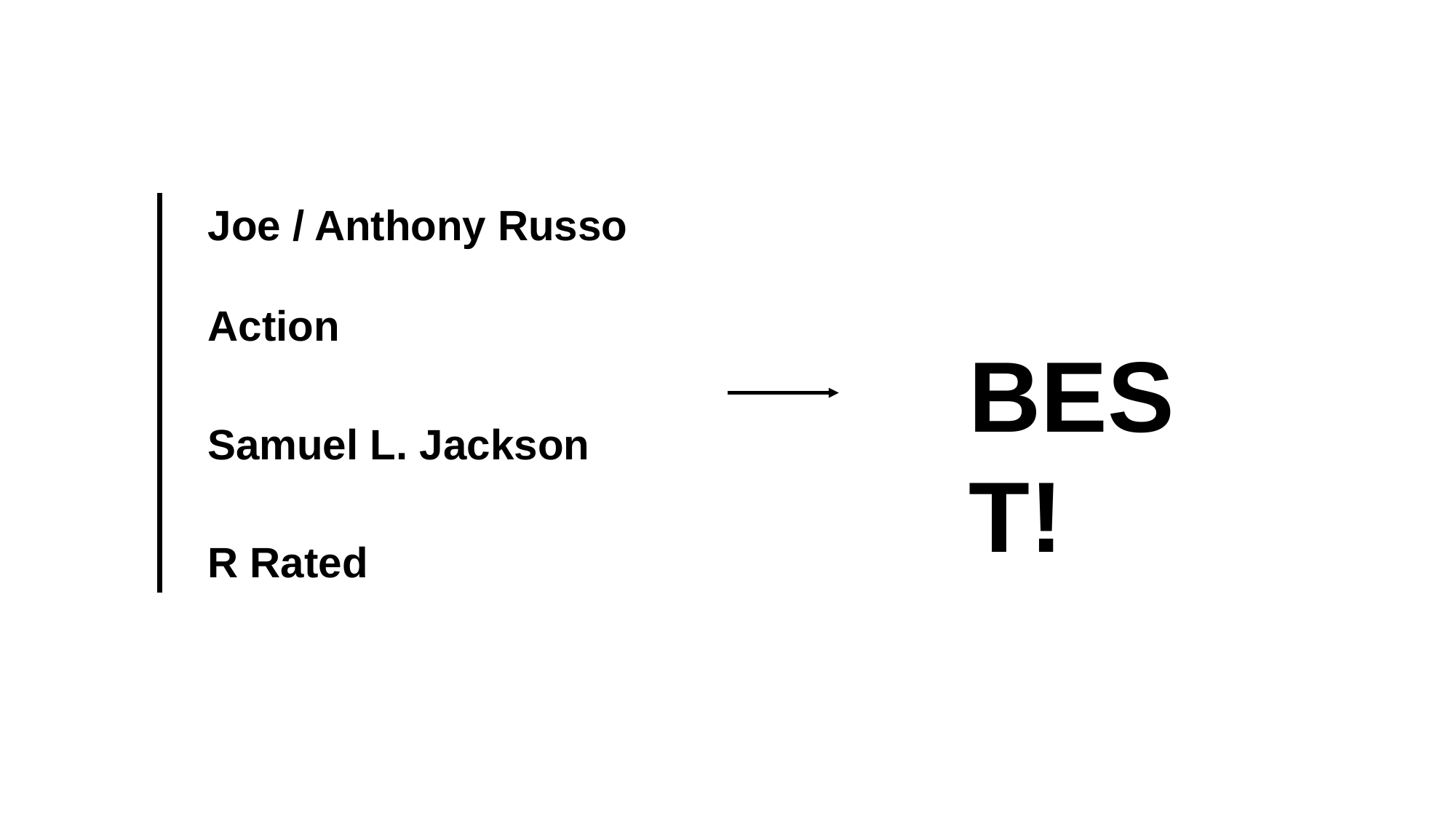

Joe / Anthony Russo
Action
BEST!
Samuel L. Jackson
R Rated